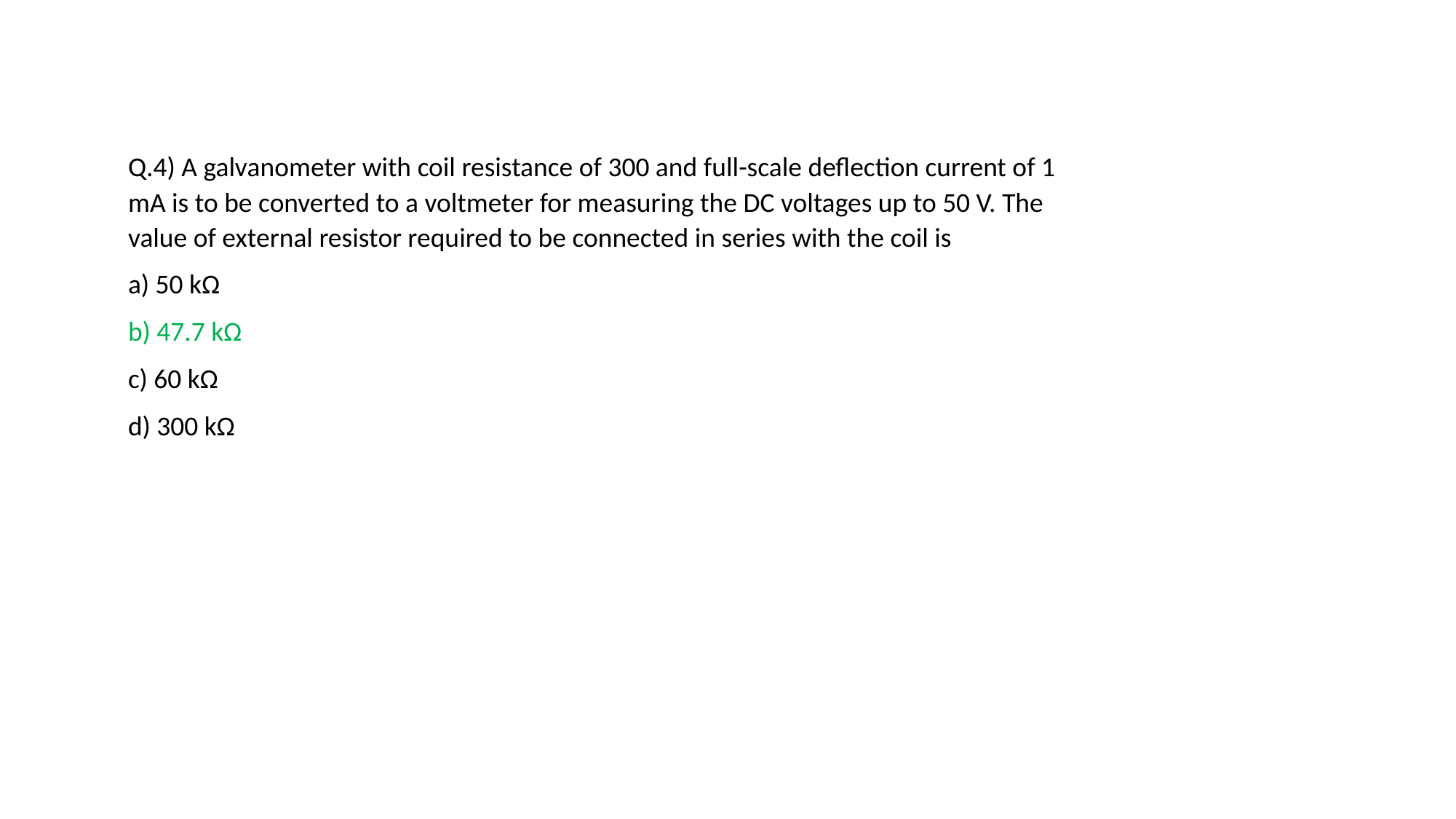

Q.4) A galvanometer with coil resistance of 300 and full-scale deflection current of 1 mA is to be converted to a voltmeter for measuring the DC voltages up to 50 V. The value of external resistor required to be connected in series with the coil is
a) 50 kΩ
b) 47.7 kΩ
c) 60 kΩ
d) 300 kΩ